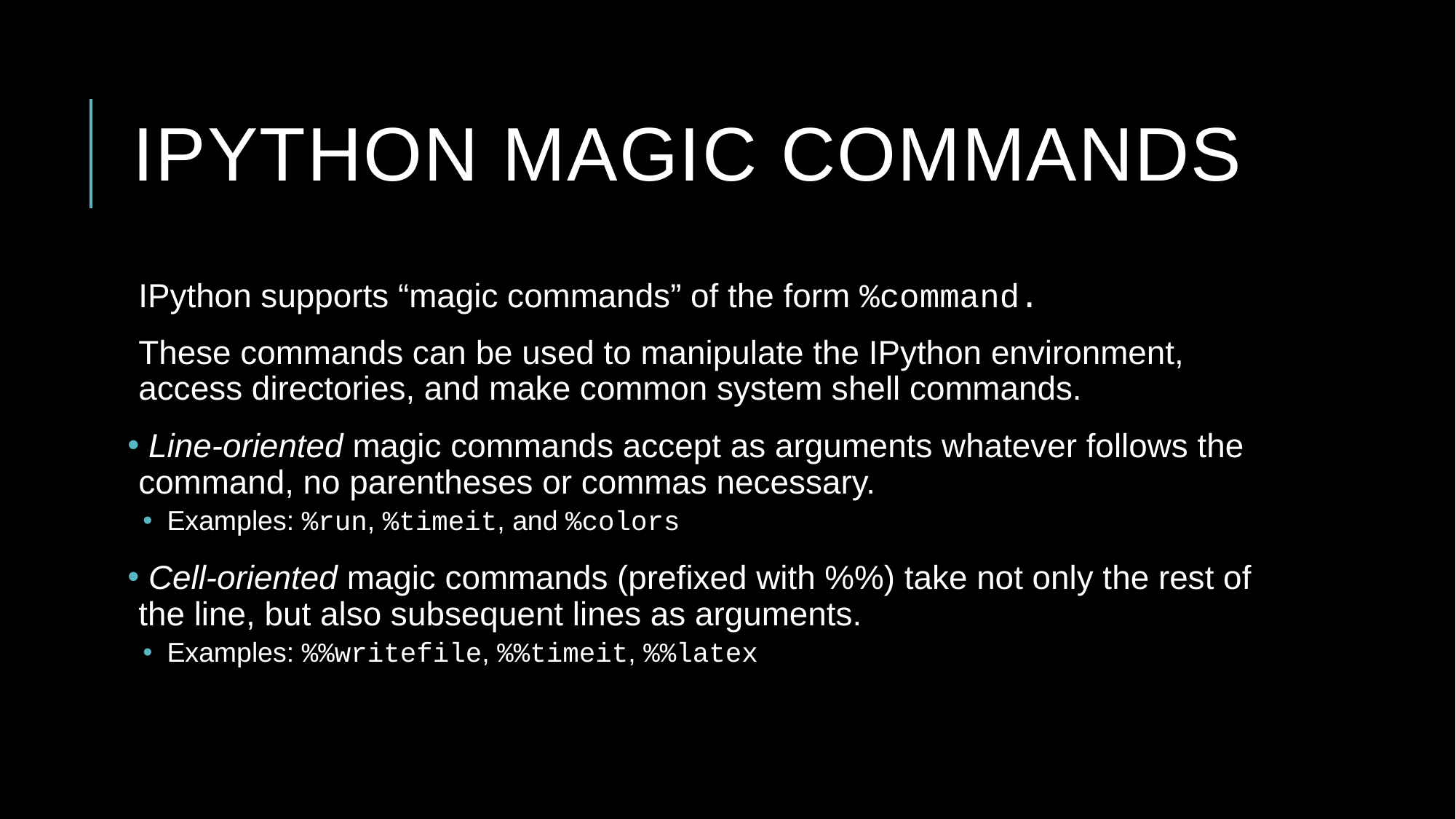

# Ipython Magic commands
IPython supports “magic commands” of the form %command.
These commands can be used to manipulate the IPython environment, access directories, and make common system shell commands.
 Line-oriented magic commands accept as arguments whatever follows the command, no parentheses or commas necessary.
 Examples: %run, %timeit, and %colors
 Cell-oriented magic commands (prefixed with %%) take not only the rest of the line, but also subsequent lines as arguments.
 Examples: %%writefile, %%timeit, %%latex